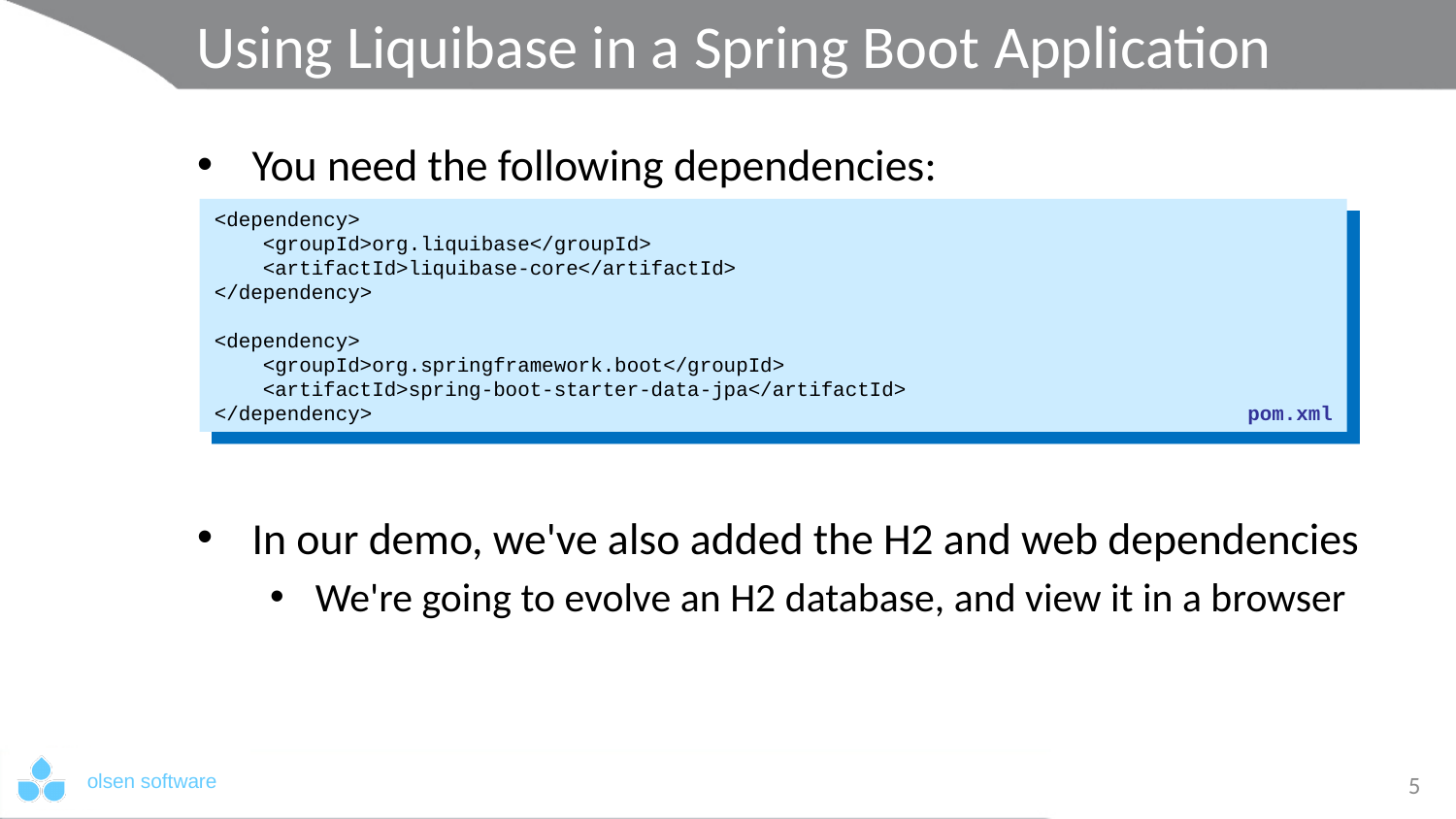

# Using Liquibase in a Spring Boot Application
You need the following dependencies:

In our demo, we've also added the H2 and web dependencies
We're going to evolve an H2 database, and view it in a browser
<dependency>
    <groupId>org.liquibase</groupId>
    <artifactId>liquibase-core</artifactId>
</dependency>

<dependency>
    <groupId>org.springframework.boot</groupId>
    <artifactId>spring-boot-starter-data-jpa</artifactId>
</dependency>
pom.xml
5